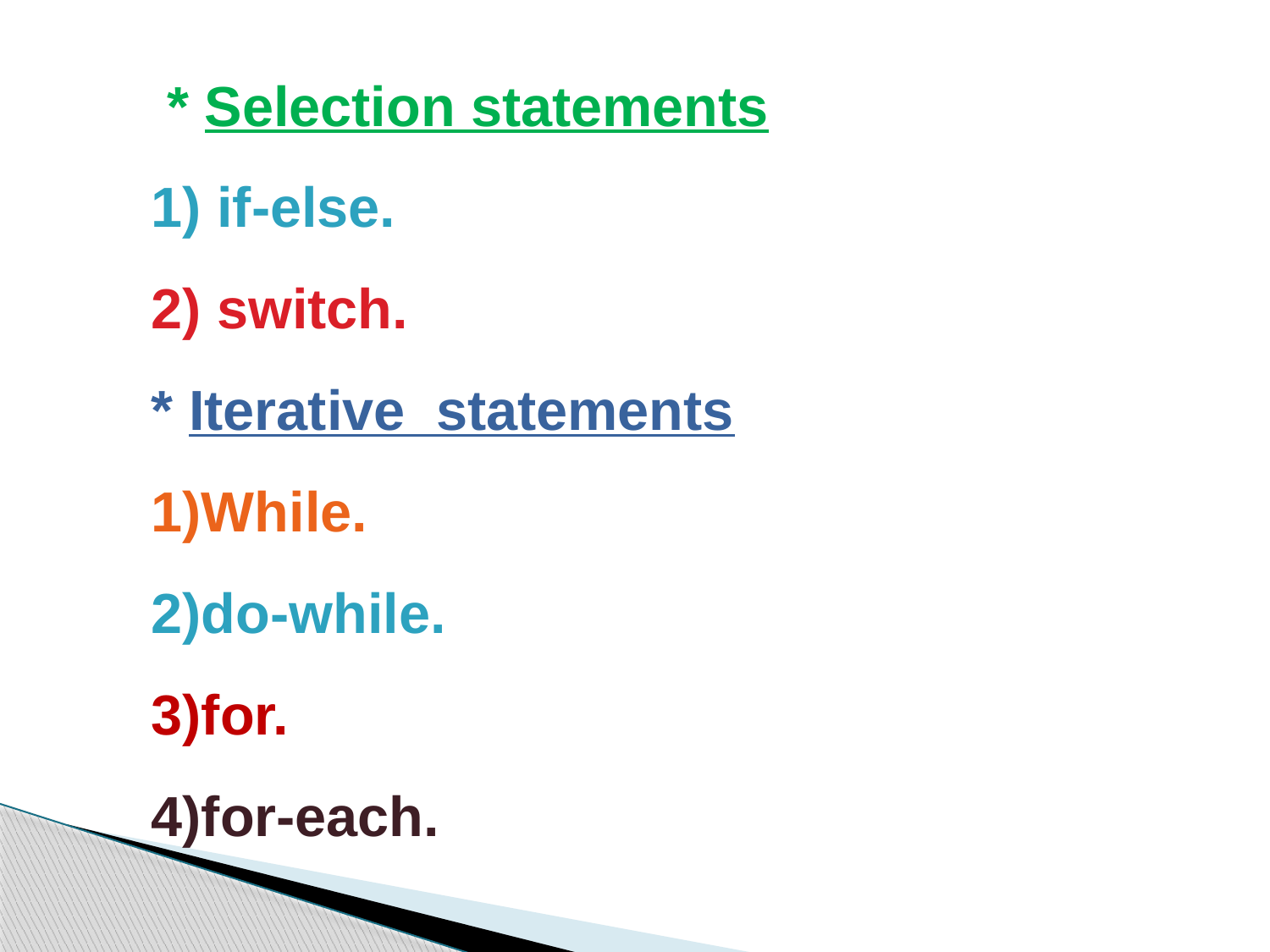

* Selection statements
1) if-else.
2) switch.
* Iterative  statements
1)While.
2)do-while.
3)for.
4)for-each.